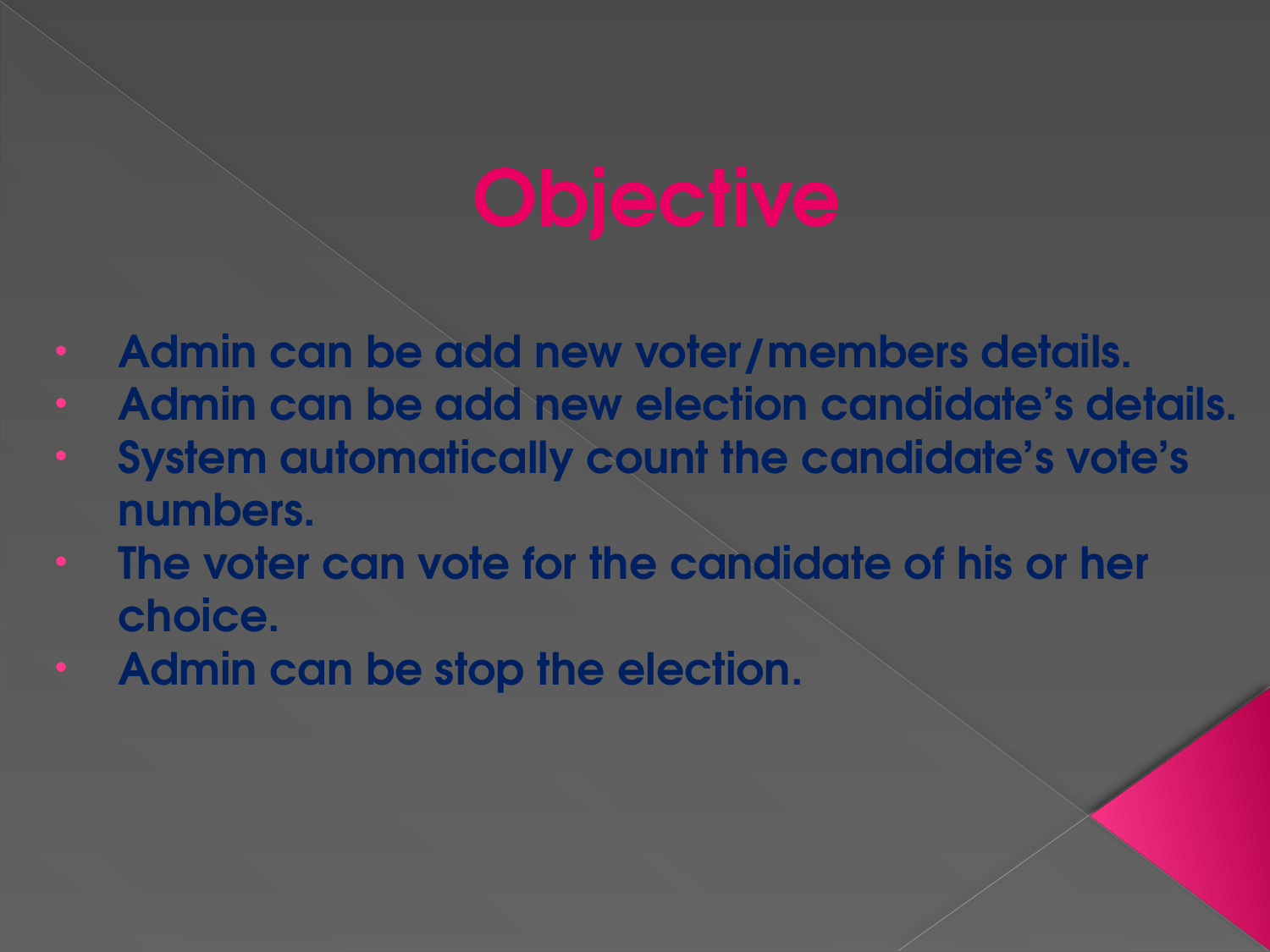

# Objective
Admin can be add new voter/members details.
Admin can be add new election candidate’s details.
System automatically count the candidate’s vote’s numbers.
The voter can vote for the candidate of his or her choice.
Admin can be stop the election.